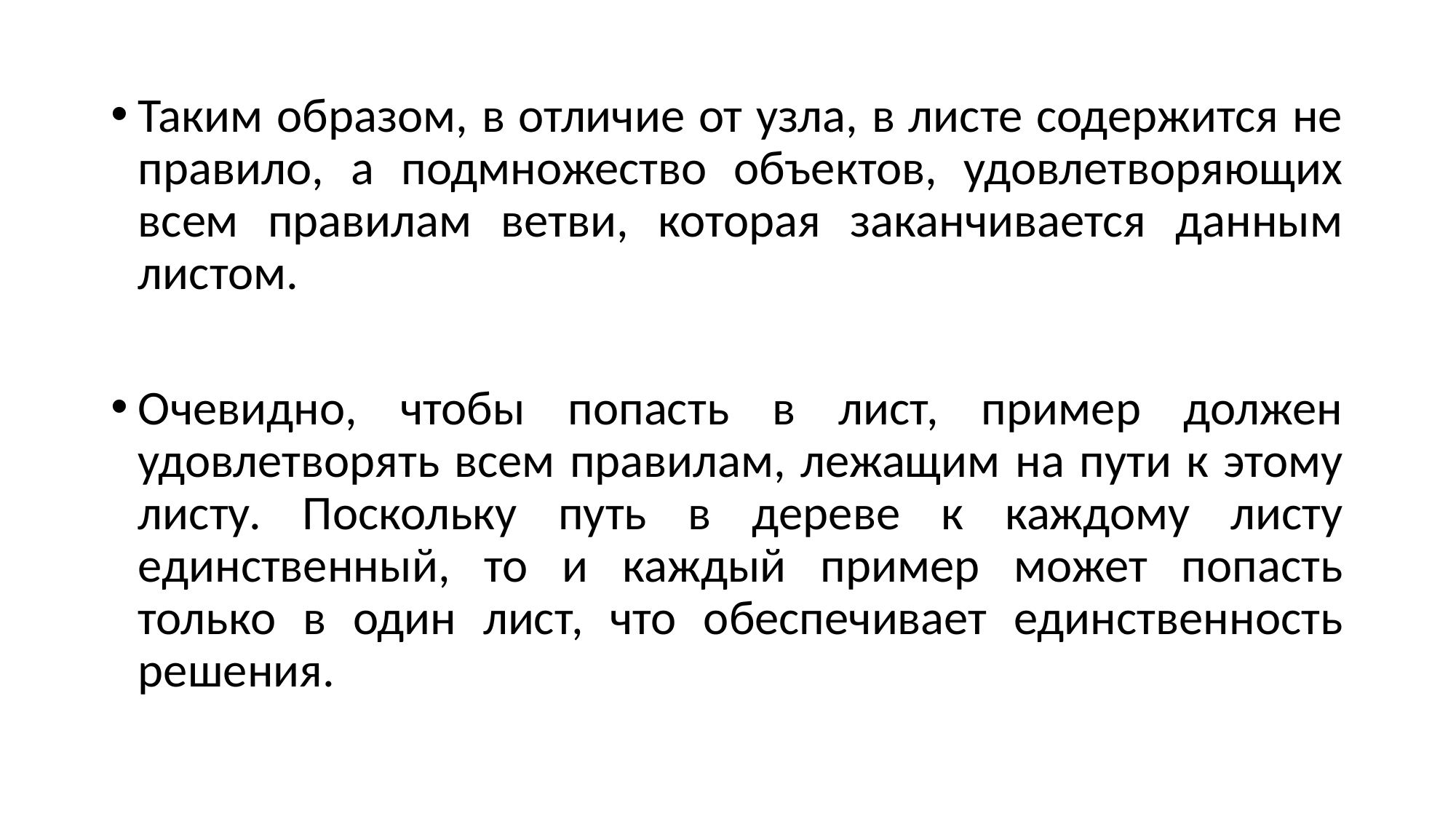

Таким образом, в отличие от узла, в листе содержится не правило, а подмножество объектов, удовлетворяющих всем правилам ветви, которая заканчивается данным листом.

Очевидно, чтобы попасть в лист, пример должен удовлетворять всем правилам, лежащим на пути к этому листу. Поскольку путь в дереве к каждому листу единственный, то и каждый пример может попасть только в один лист, что обеспечивает единственность решения.